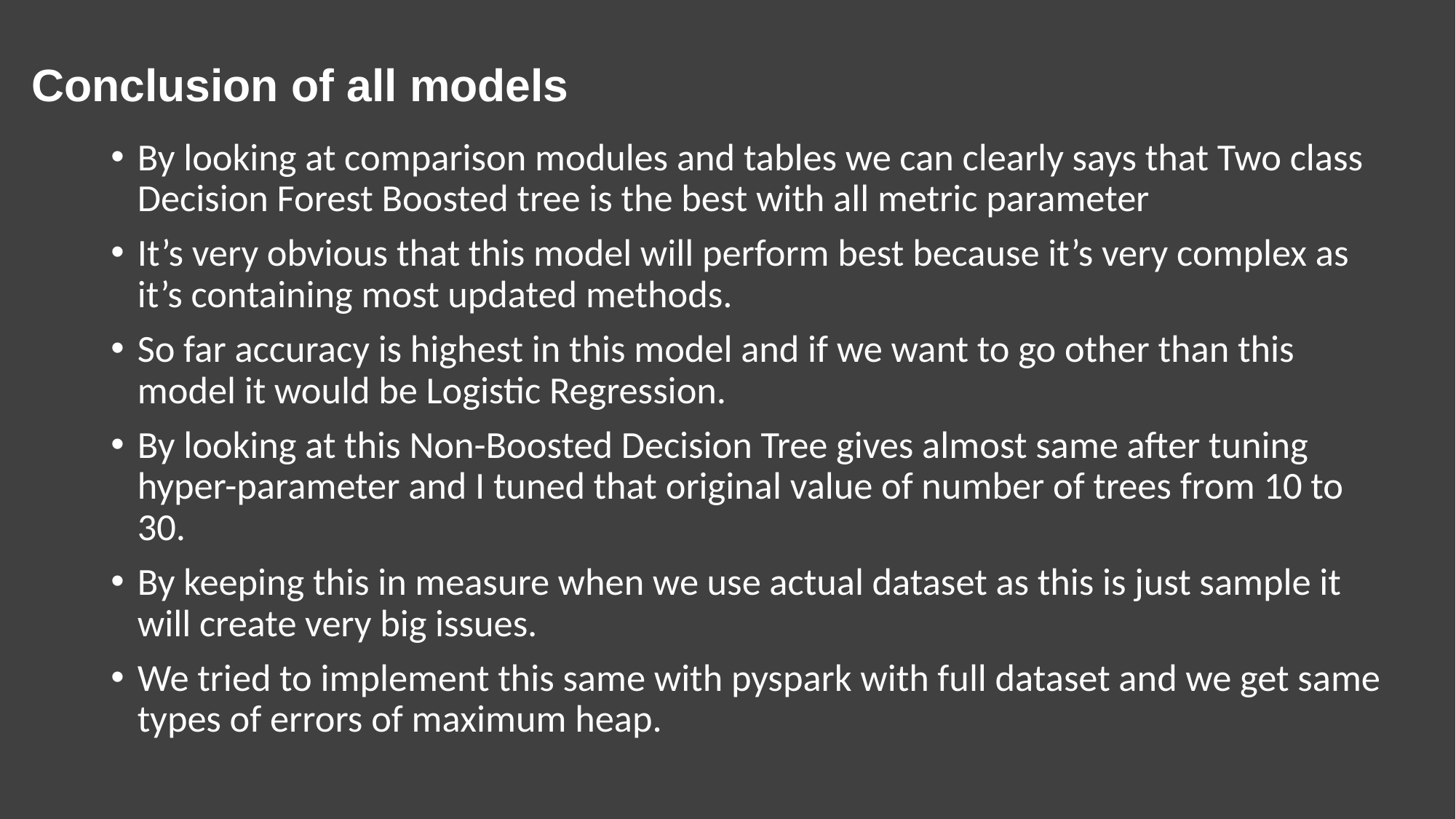

Conclusion of all models
By looking at comparison modules and tables we can clearly says that Two class Decision Forest Boosted tree is the best with all metric parameter
It’s very obvious that this model will perform best because it’s very complex as it’s containing most updated methods.
So far accuracy is highest in this model and if we want to go other than this model it would be Logistic Regression.
By looking at this Non-Boosted Decision Tree gives almost same after tuning hyper-parameter and I tuned that original value of number of trees from 10 to 30.
By keeping this in measure when we use actual dataset as this is just sample it will create very big issues.
We tried to implement this same with pyspark with full dataset and we get same types of errors of maximum heap.